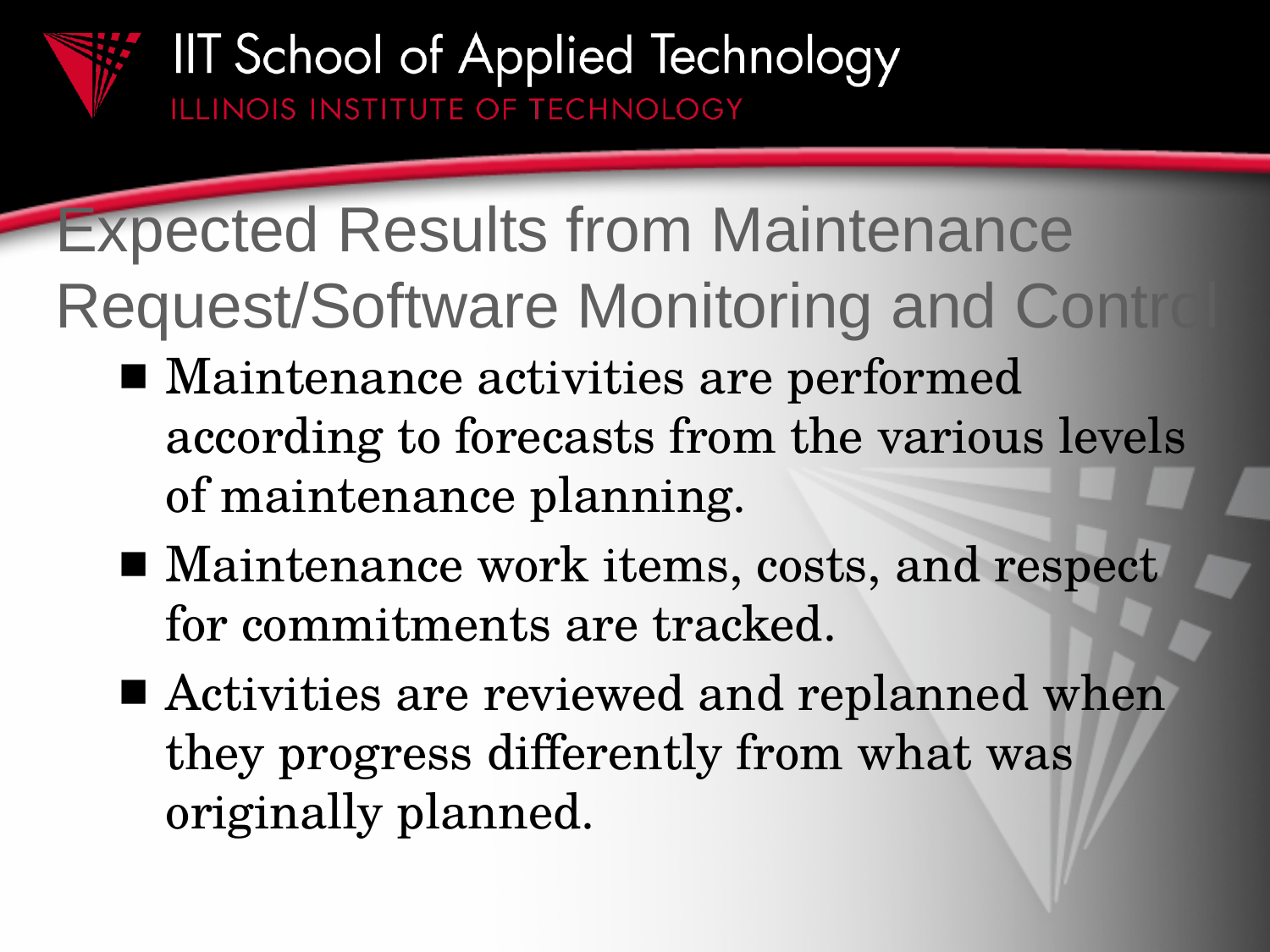

# Expected Results from Maintenance  Request/Software Monitoring and Control
Maintenance activities are performed according to forecasts from the various levels of maintenance planning.
Maintenance work items, costs, and respect for commitments are tracked.
Activities are reviewed and replanned when they progress differently from what was originally planned.